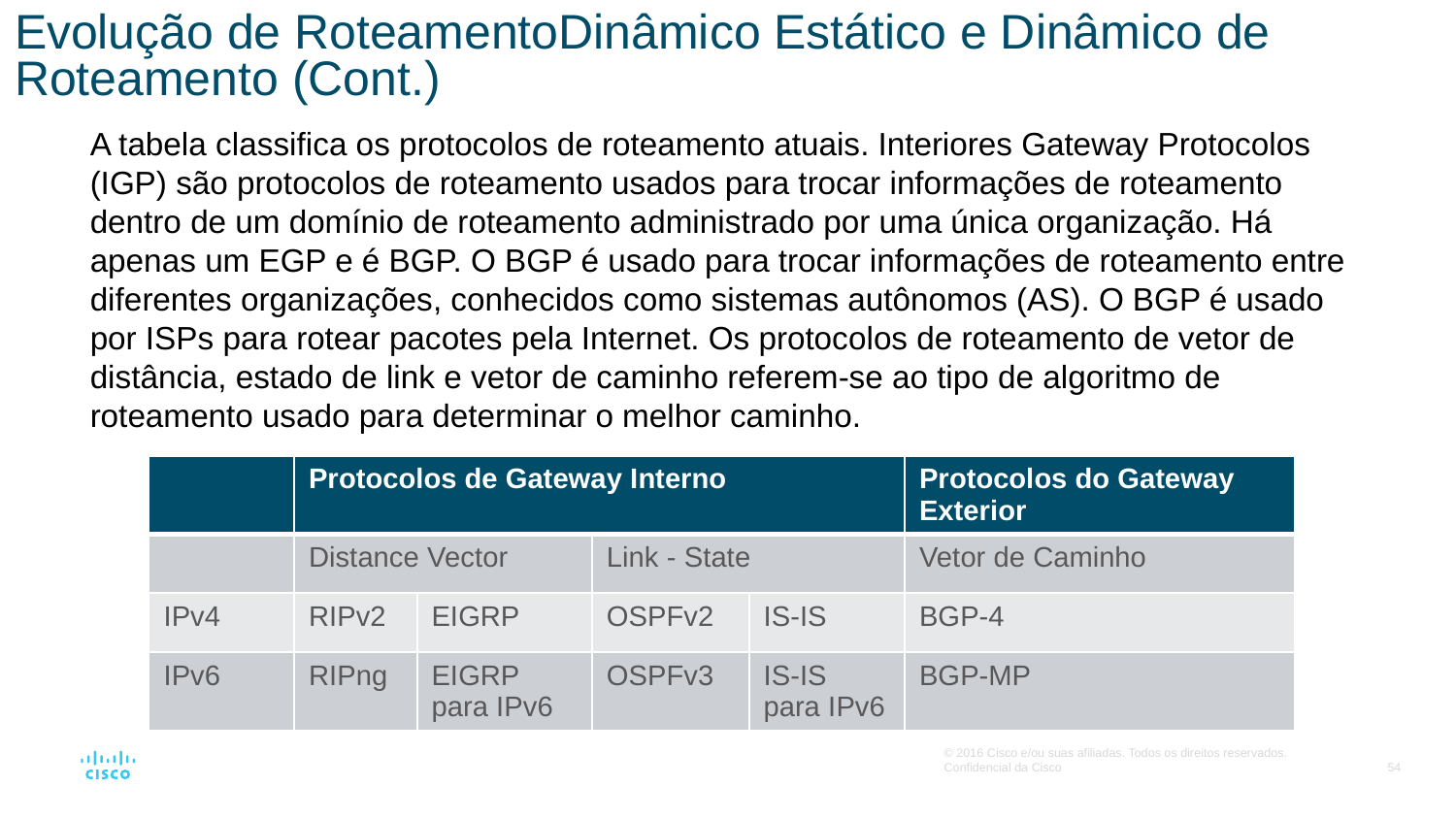

# Evolução de RoteamentoDinâmico Estático e Dinâmico de Roteamento (Cont.)
A tabela classifica os protocolos de roteamento atuais. Interiores Gateway Protocolos (IGP) são protocolos de roteamento usados para trocar informações de roteamento dentro de um domínio de roteamento administrado por uma única organização. Há apenas um EGP e é BGP. O BGP é usado para trocar informações de roteamento entre diferentes organizações, conhecidos como sistemas autônomos (AS). O BGP é usado por ISPs para rotear pacotes pela Internet. Os protocolos de roteamento de vetor de distância, estado de link e vetor de caminho referem-se ao tipo de algoritmo de roteamento usado para determinar o melhor caminho.
|  | Protocolos de Gateway Interno |  |  |  | Protocolos do Gateway Exterior |
| --- | --- | --- | --- | --- | --- |
|  | Distance Vector |  | Link - State |  | Vetor de Caminho |
| IPv4 | RIPv2 | EIGRP | OSPFv2 | IS-IS | BGP-4 |
| IPv6 | RIPng | EIGRP para IPv6 | OSPFv3 | IS-IS para IPv6 | BGP-MP |